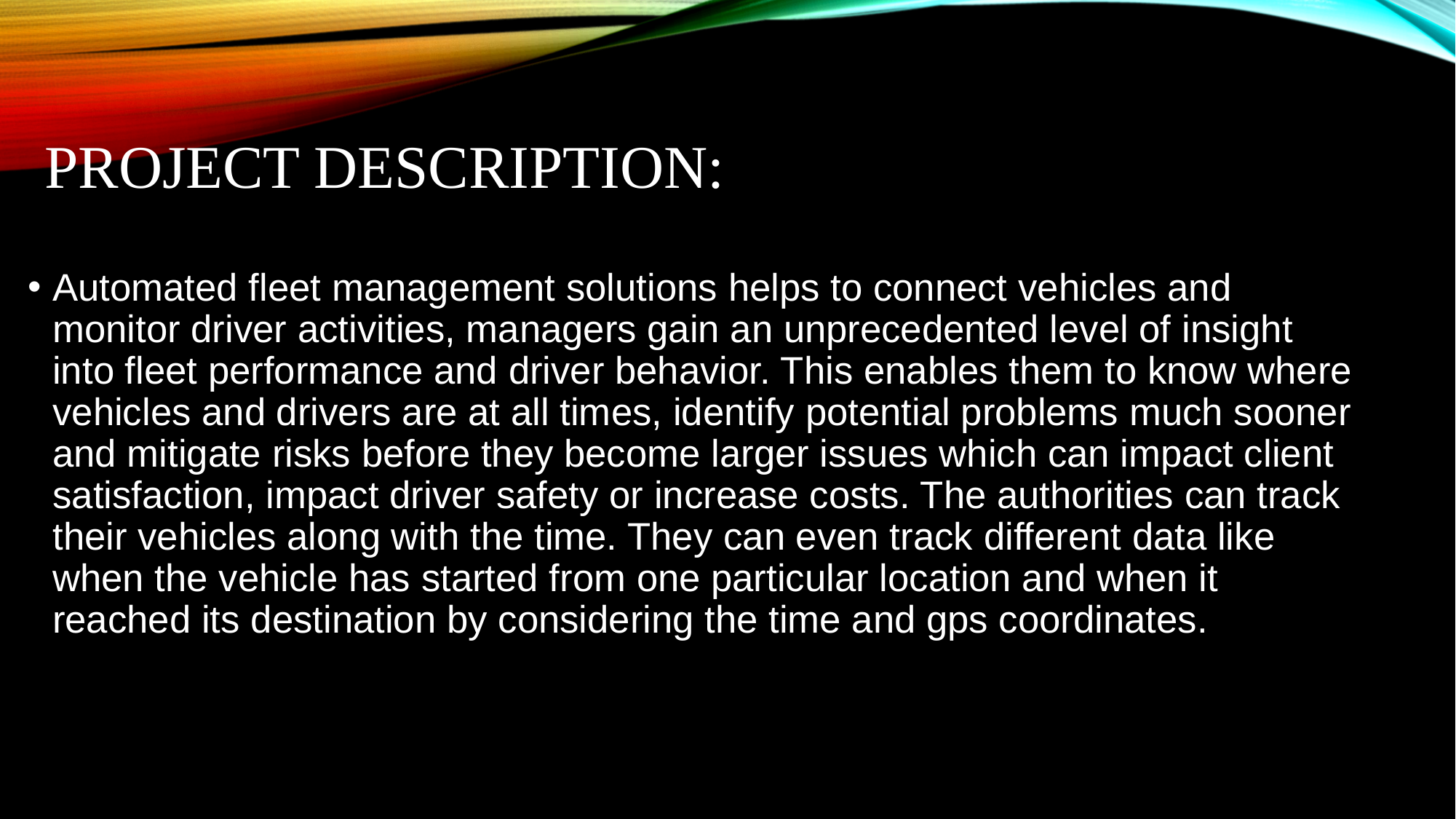

# Project description:
Automated fleet management solutions helps to connect vehicles and monitor driver activities, managers gain an unprecedented level of insight into fleet performance and driver behavior. This enables them to know where vehicles and drivers are at all times, identify potential problems much sooner and mitigate risks before they become larger issues which can impact client satisfaction, impact driver safety or increase costs. The authorities can track their vehicles along with the time. They can even track different data like when the vehicle has started from one particular location and when it reached its destination by considering the time and gps coordinates.